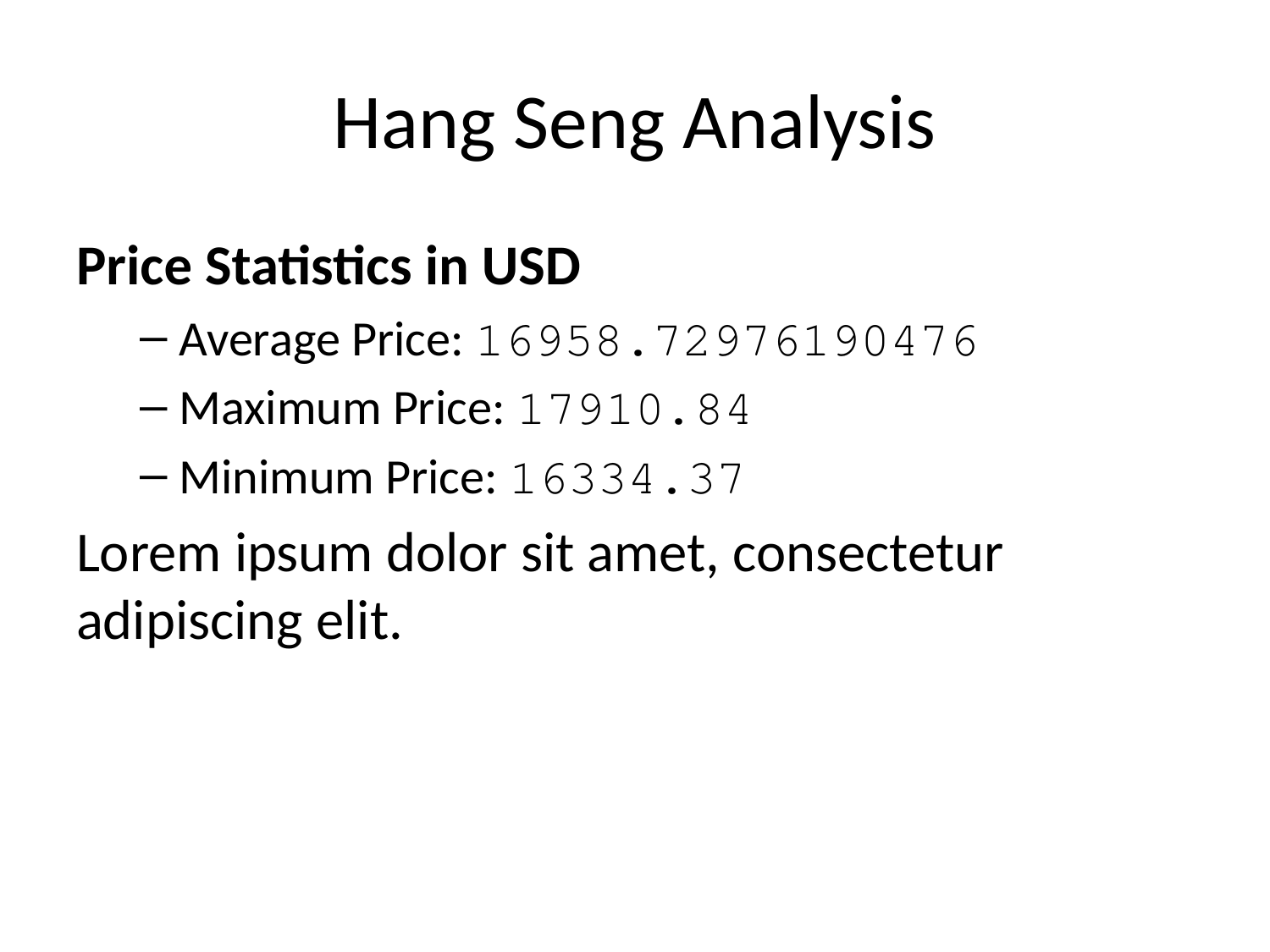

# Hang Seng Analysis
Price Statistics in USD
Average Price: 16958.72976190476
Maximum Price: 17910.84
Minimum Price: 16334.37
Lorem ipsum dolor sit amet, consectetur adipiscing elit.